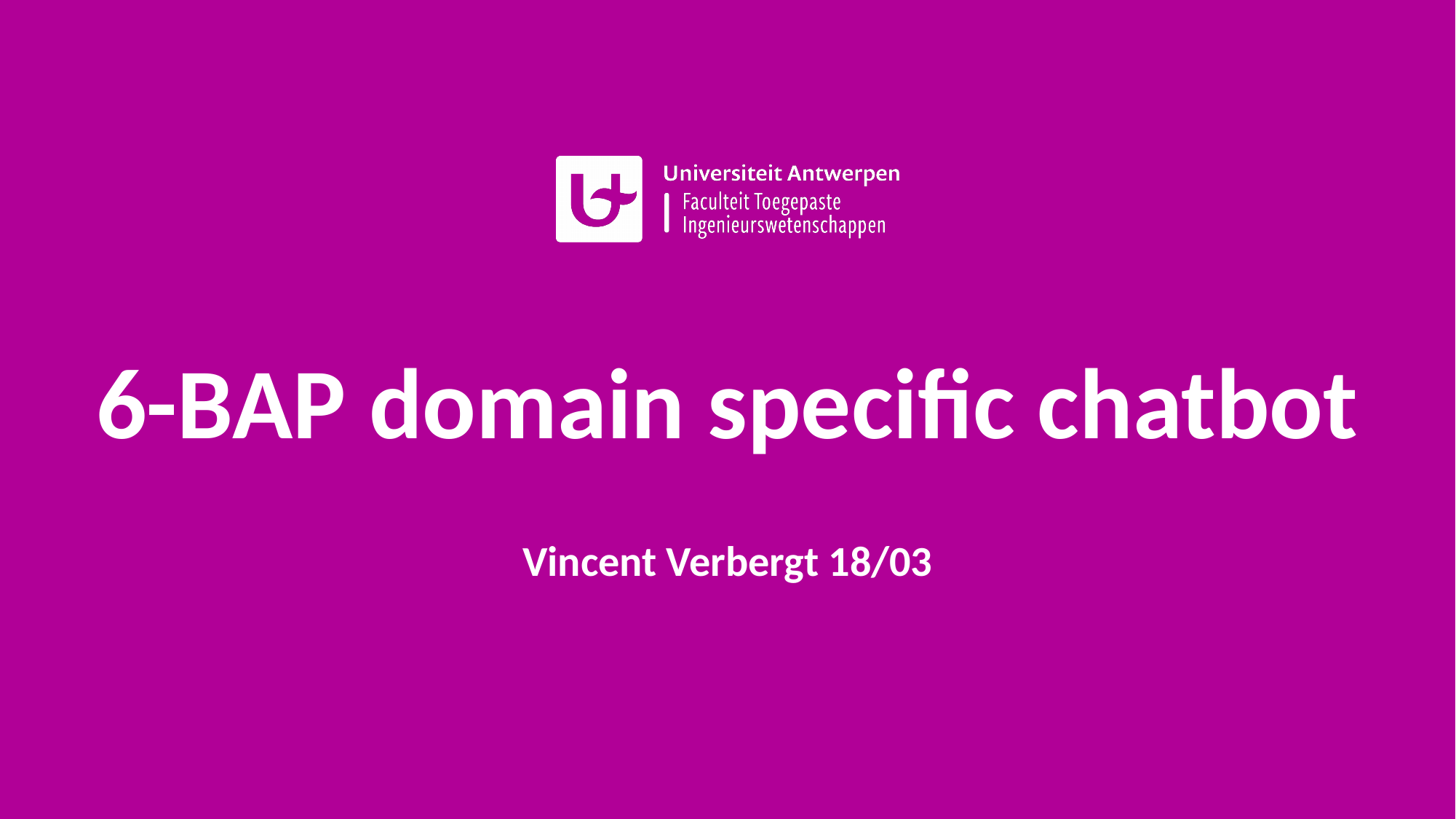

# 6-BAP domain specific chatbot
Vincent Verbergt 18/03